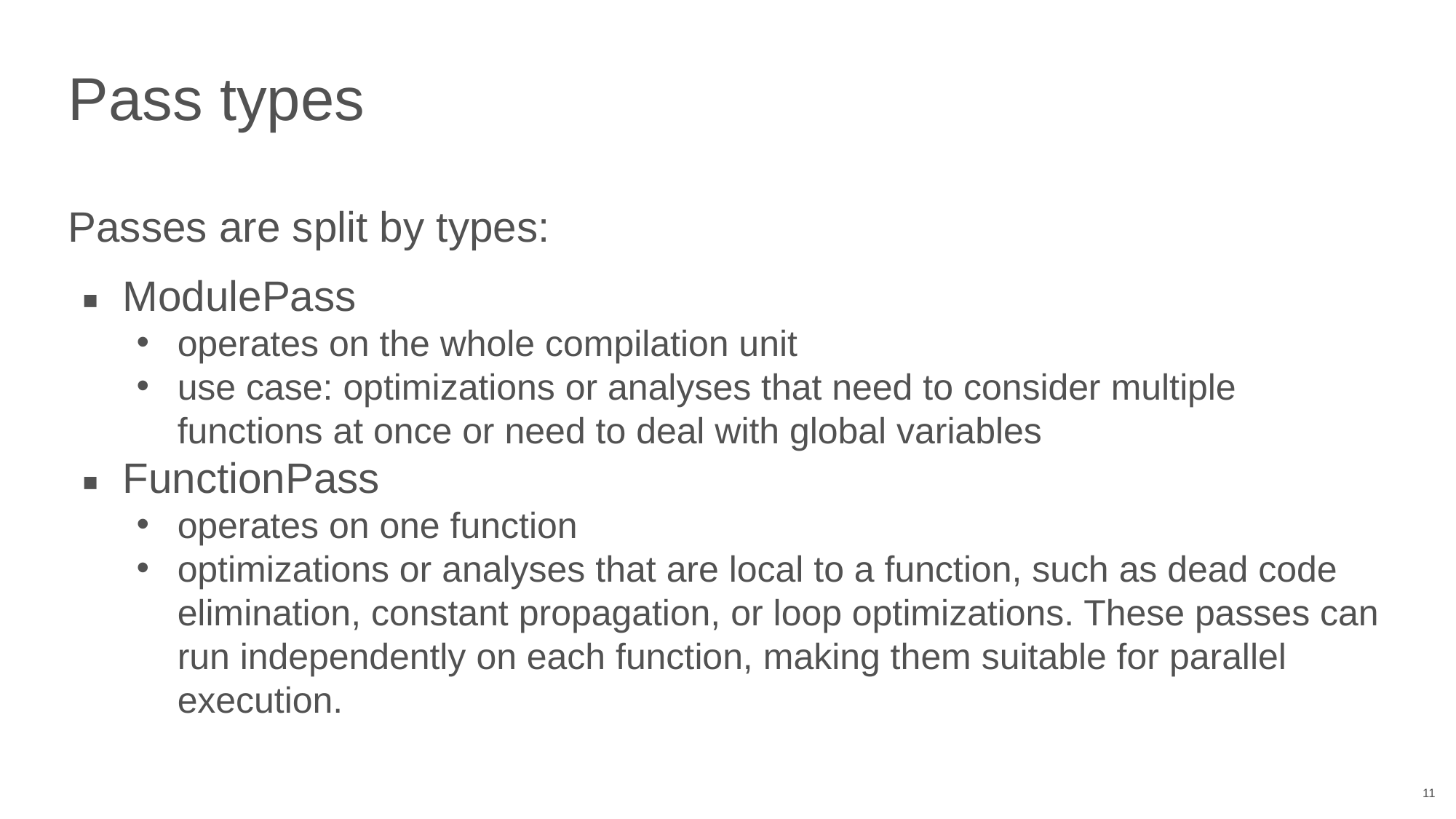

# Pass types
Passes are split by types:
ModulePass
operates on the whole compilation unit
use case: optimizations or analyses that need to consider multiple functions at once or need to deal with global variables
FunctionPass
operates on one function
optimizations or analyses that are local to a function, such as dead code elimination, constant propagation, or loop optimizations. These passes can run independently on each function, making them suitable for parallel execution.